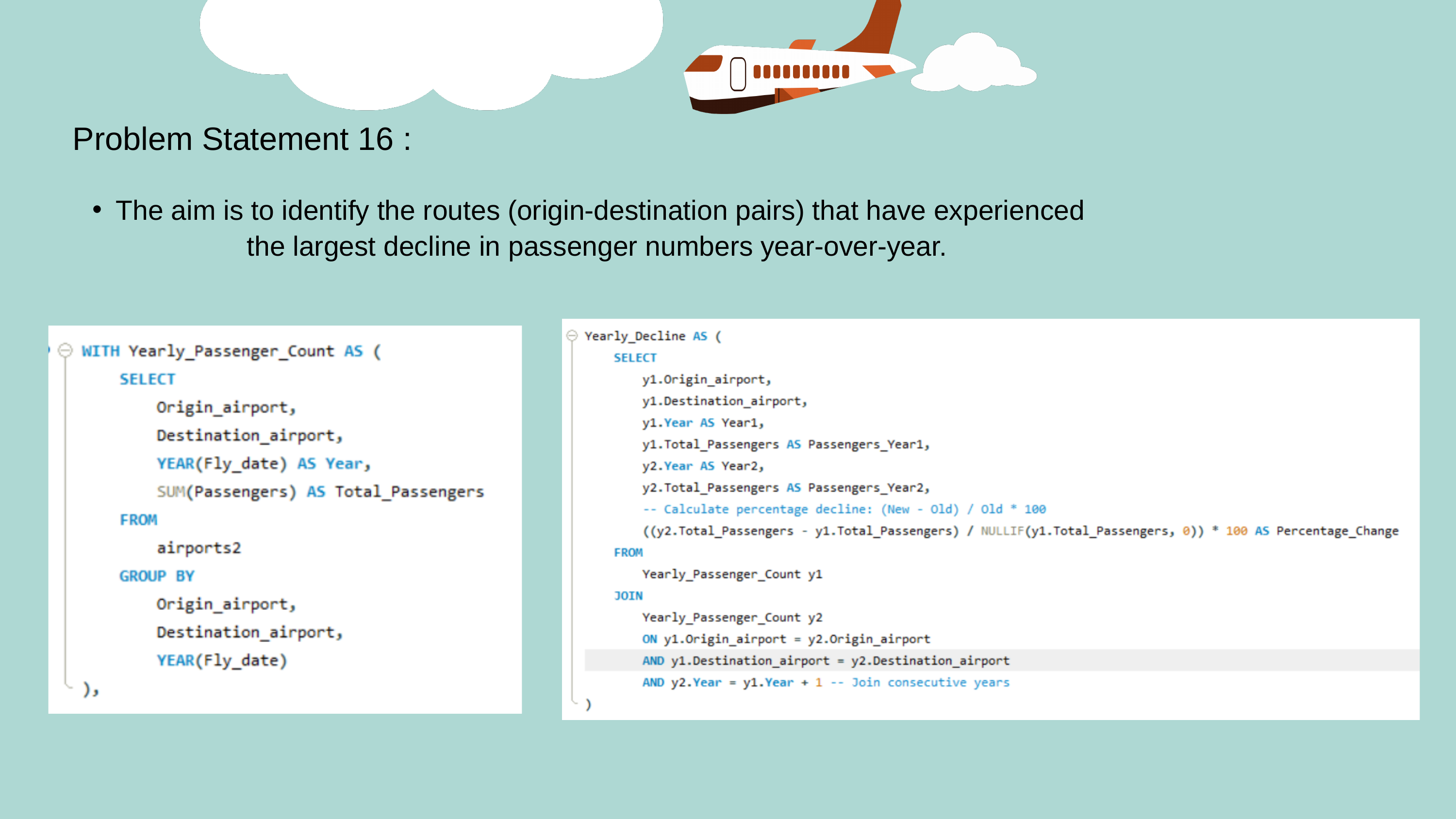

Problem Statement 16 :
The aim is to identify the routes (origin-destination pairs) that have experienced the largest decline in passenger numbers year-over-year.